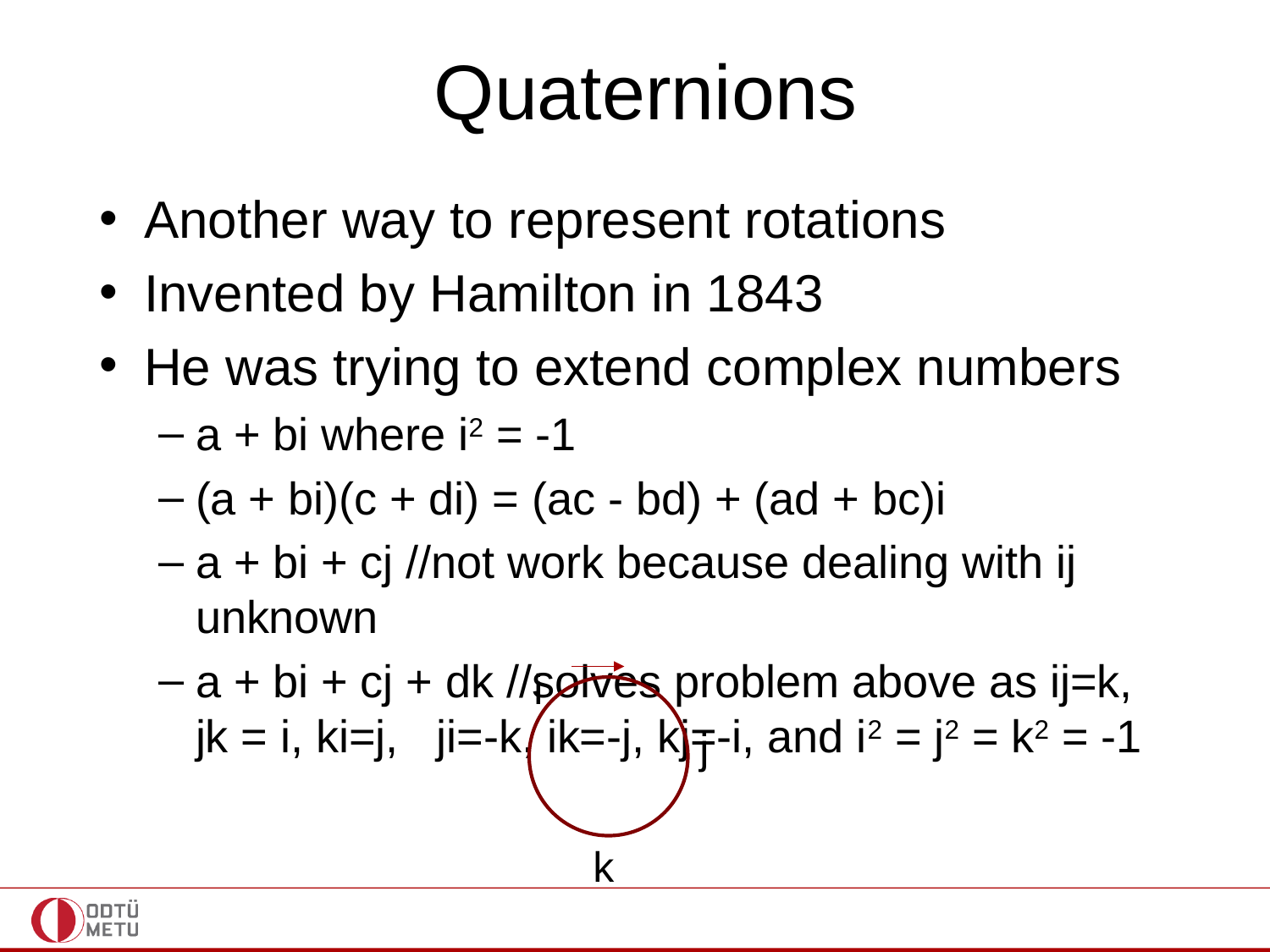

# Quaternions
Another way to represent rotations
Invented by Hamilton in 1843
He was trying to extend complex numbers
a + bi where i2 = -1
(a + bi)(c + di) = (ac - bd) + (ad + bc)i
a + bi + cj //not work because dealing with ij unknown
a + bi + cj + dk //solves problem above as ij=k, jk = i, ki=j,   ji=-k, ik=-j, kj=-i, and i2 = j2 = k2 = -1

  i
                j

       k